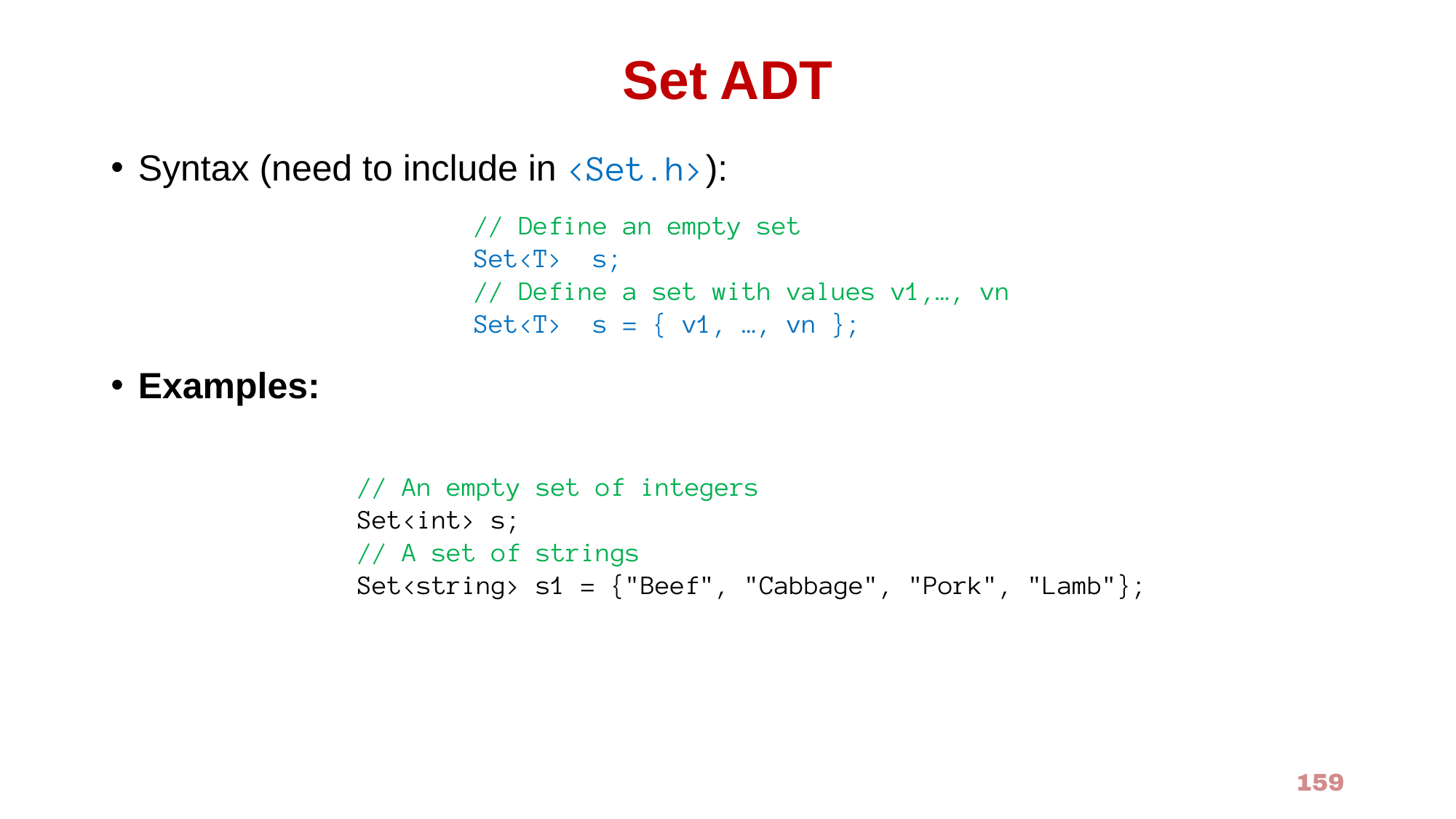

# Set ADT
Syntax (need to include in <Set.h>):

Examples:

// Define an empty set
Set<T>  s;
// Define a set with values v1,…, vn
Set<T>  s = { v1, …, vn };
// An empty set of integers
Set<int> s;
// A set of strings
Set<string> s1 = {"Beef", "Cabbage", "Pork", "Lamb"};
159